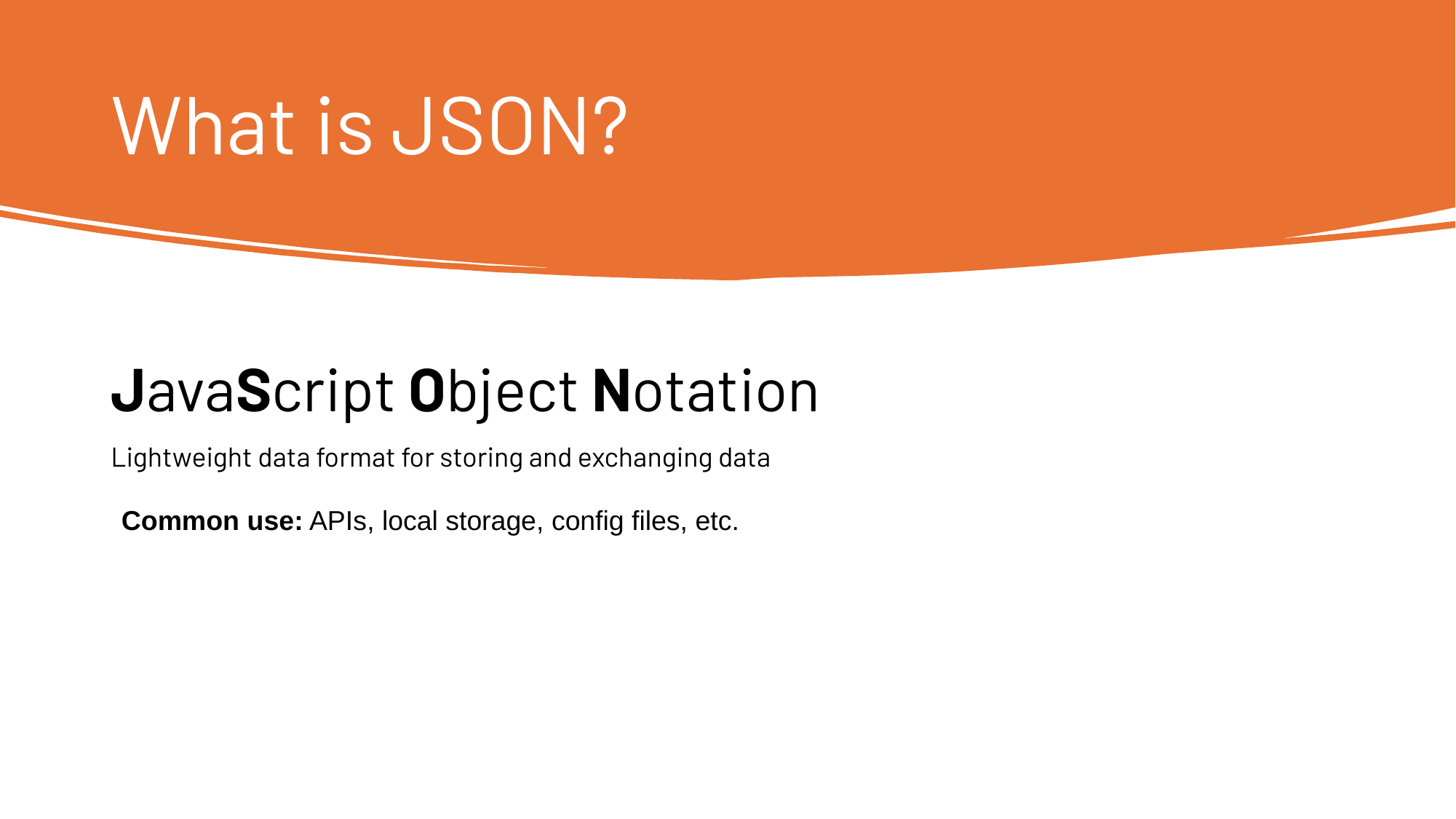

# What is JSON?
JavaScript Object Notation

Lightweight data format for storing and exchanging data
Common use: APIs, local storage, config files, etc.